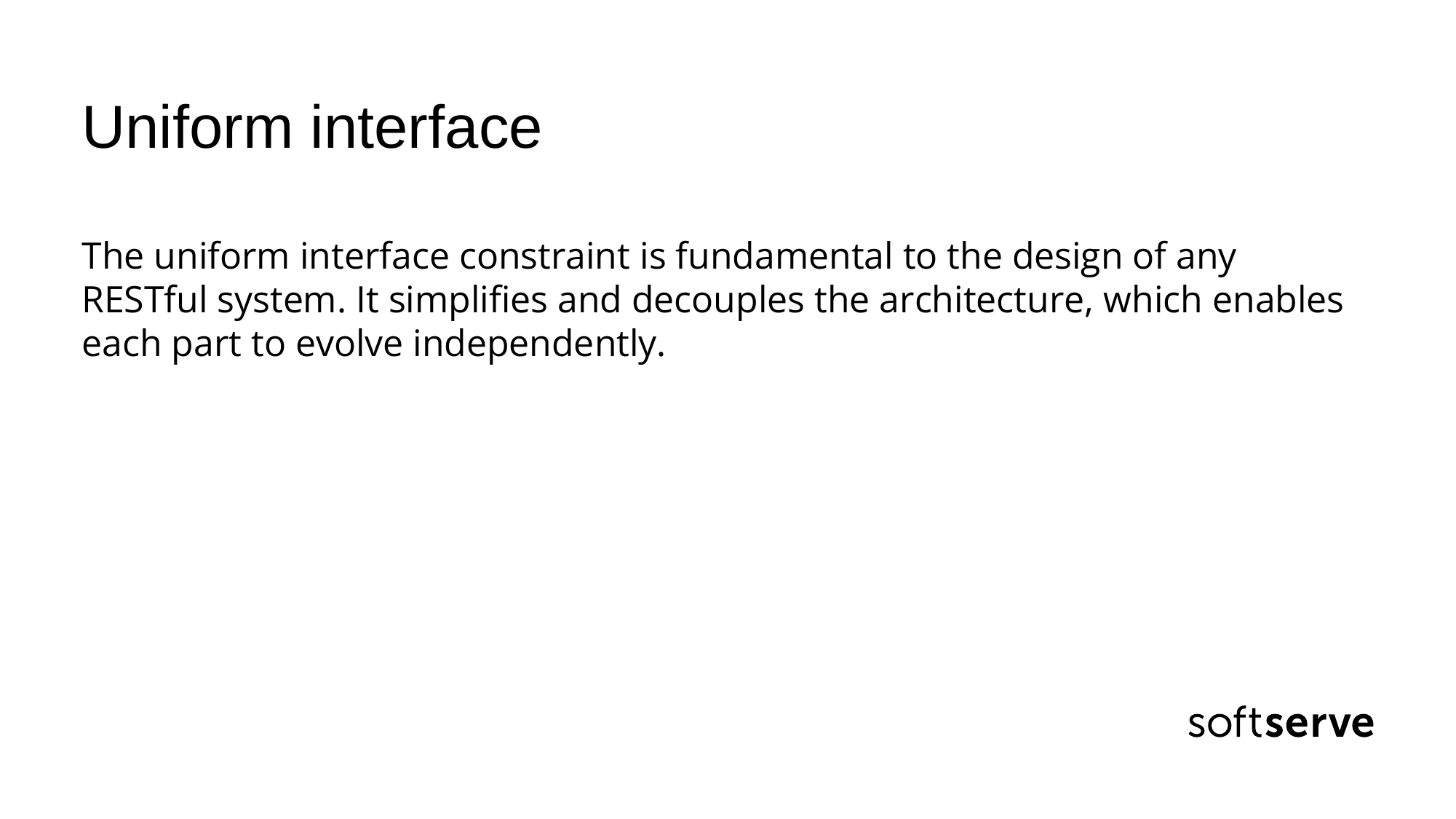

# Uniform interface The uniform interface constraint is fundamental to the design of any RESTful system. It simplifies and decouples the architecture, which enables each part to evolve independently.